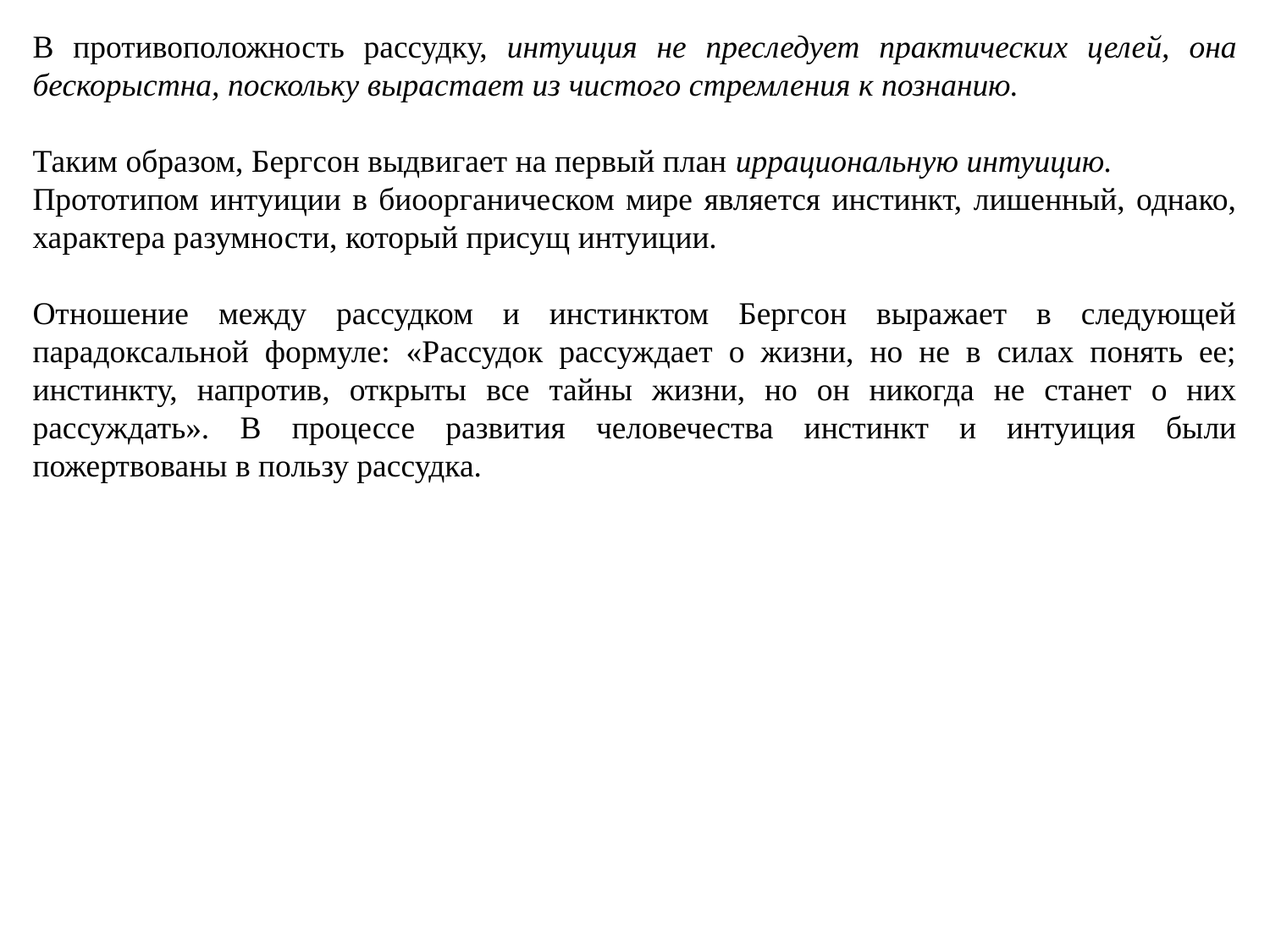

В противоположность рассудку, интуиция не преследует практических целей, она бескорыстна, поскольку вырастает из чистого стремления к познанию.

Таким образом, Бергсон выдвигает на первый план иррациональную интуицию.
Прототипом интуиции в биоорганическом мире является инстинкт, лишенный, однако, характера разумности, который присущ интуиции.

Отношение между рассудком и инстинктом Бергсон выражает в следующей парадоксальной формуле: «Рассудок рассуждает о жизни, но не в силах понять ее; инстинкту, напротив, открыты все тайны жизни, но он никогда не станет о них рассуждать». В процессе развития человечества инстинкт и интуиция были пожертвованы в пользу рассудка.